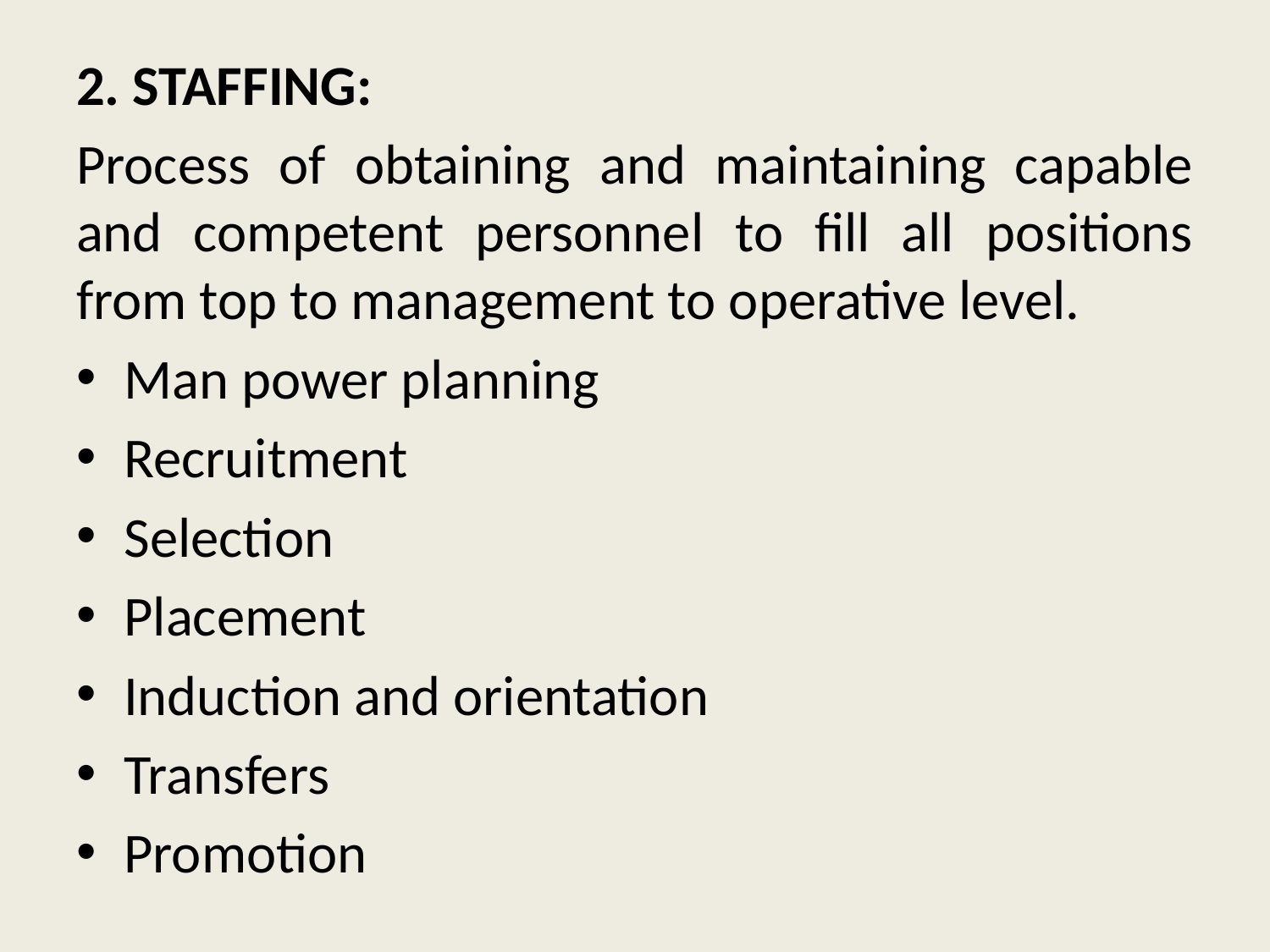

2. STAFFING:
Process of obtaining and maintaining capable and competent personnel to fill all positions from top to management to operative level.
Man power planning
Recruitment
Selection
Placement
Induction and orientation
Transfers
Promotion